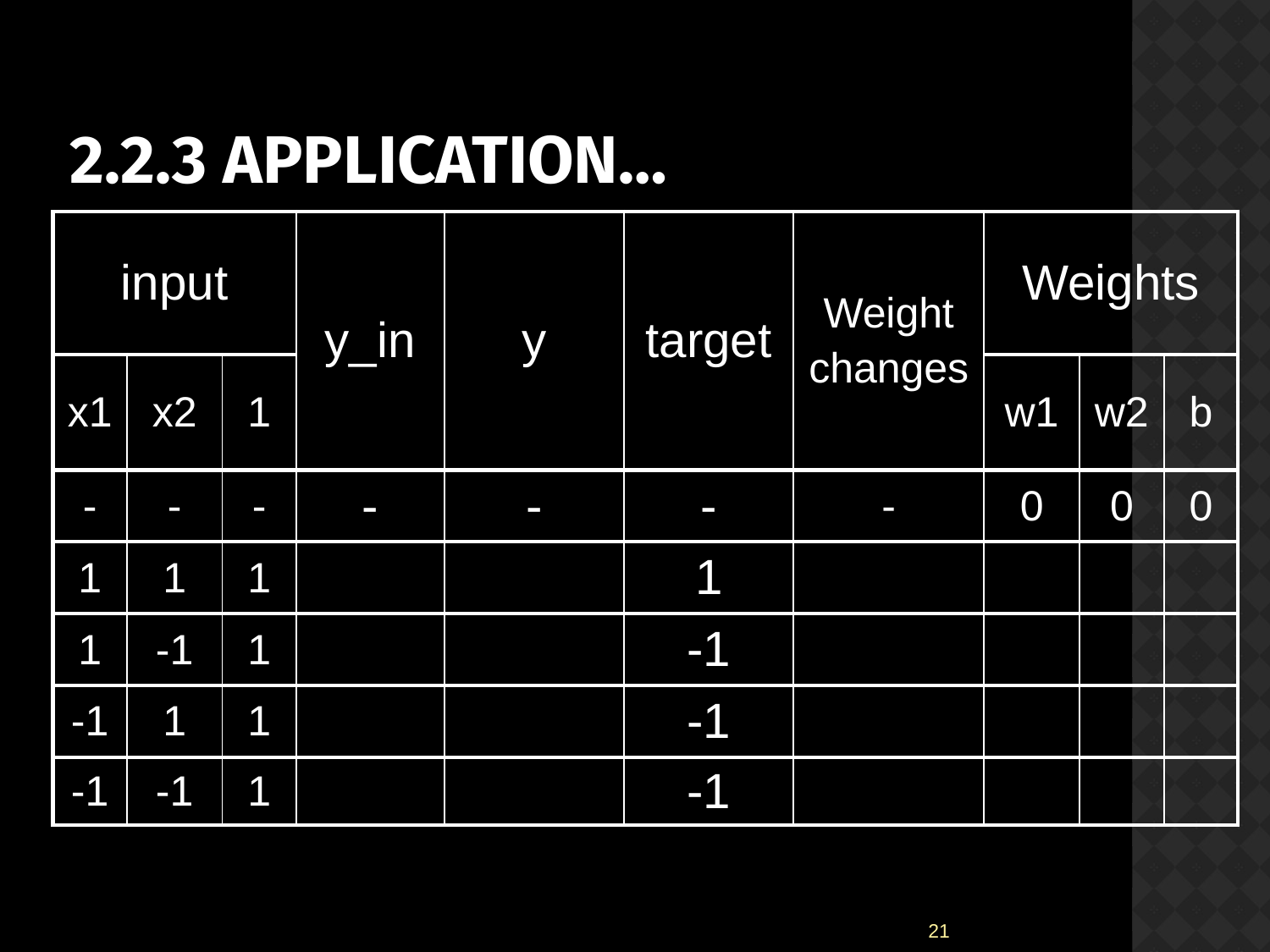

# 2.2.3 Application…
| input |  |  | y\_in | y | target | Weight changes | Weights |  |  |
| --- | --- | --- | --- | --- | --- | --- | --- | --- | --- |
| x1 | x2 | 1 |  |  |  |  | w1 | w2 | b |
| - | - | - | - | - | - | - | 0 | 0 | 0 |
| 1 | 1 | 1 |  |  | 1 |  |  |  |  |
| 1 | -1 | 1 |  |  | -1 |  |  |  |  |
| -1 | 1 | 1 |  |  | -1 |  |  |  |  |
| -1 | -1 | 1 |  |  | -1 |  |  |  |  |
21